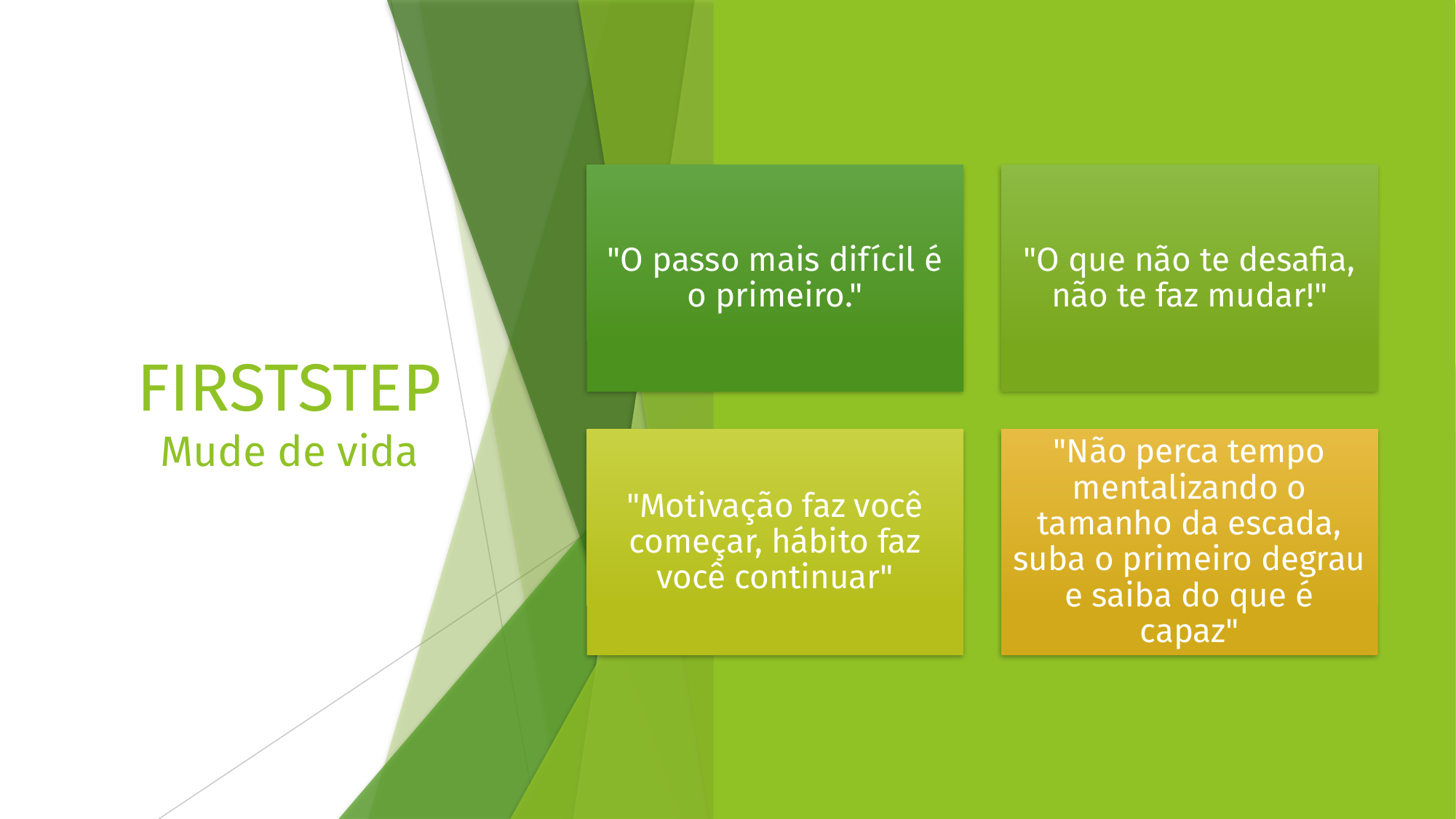

"O passo mais difícil é o primeiro."
"O que não te desafia, não te faz mudar!"
"Motivação faz você começar, hábito faz você continuar"
"Não perca tempo mentalizando o tamanho da escada, suba o primeiro degrau e saiba do que é capaz"
# FIRSTSTEP Mude de vida